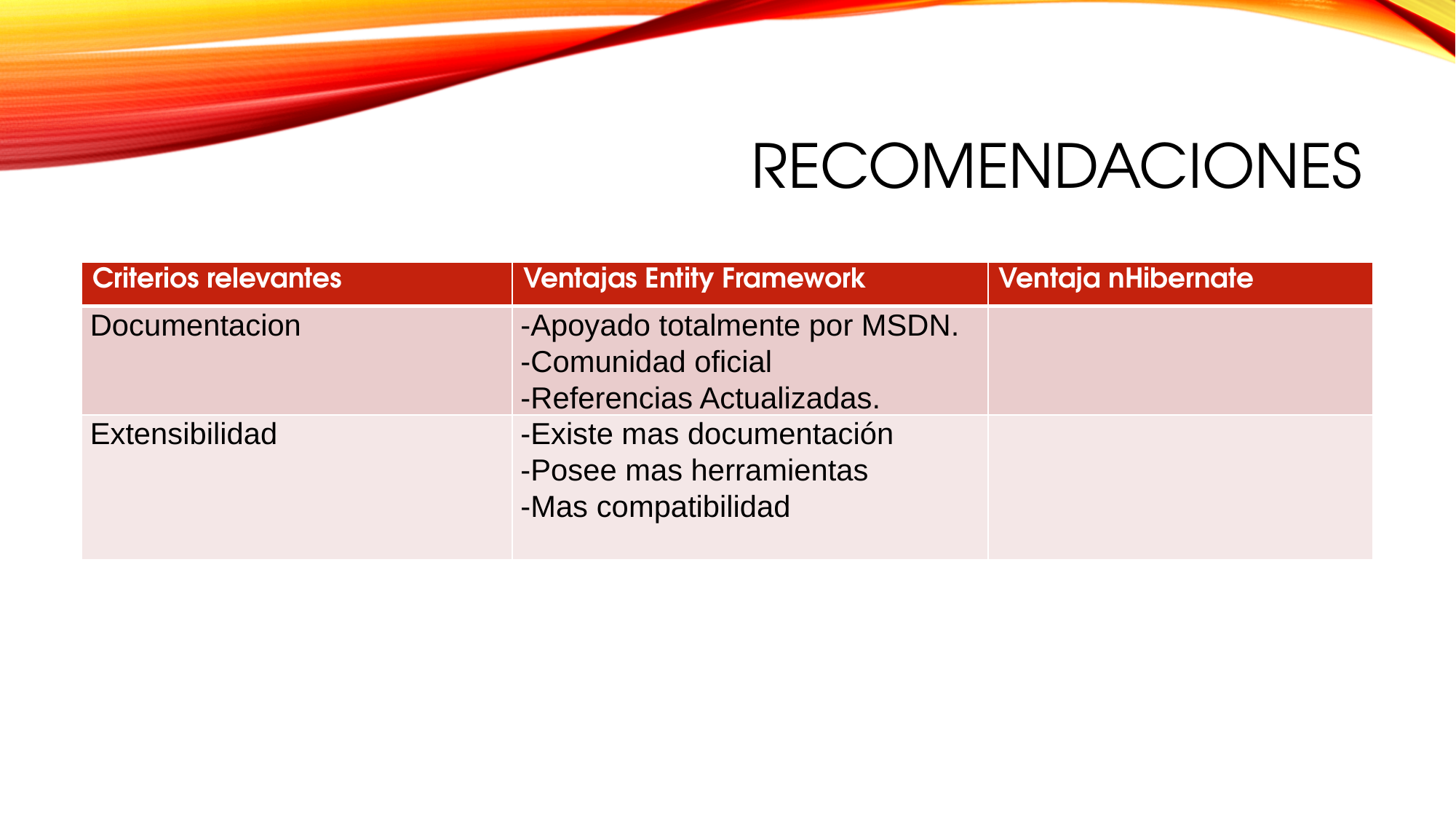

# Recomendaciones
| Criterios relevantes | Ventajas Entity Framework | Ventaja nHibernate |
| --- | --- | --- |
| Documentacion | -Apoyado totalmente por MSDN. -Comunidad oficial -Referencias Actualizadas. |  |
| Extensibilidad | -Existe mas documentación -Posee mas herramientas -Mas compatibilidad |  |